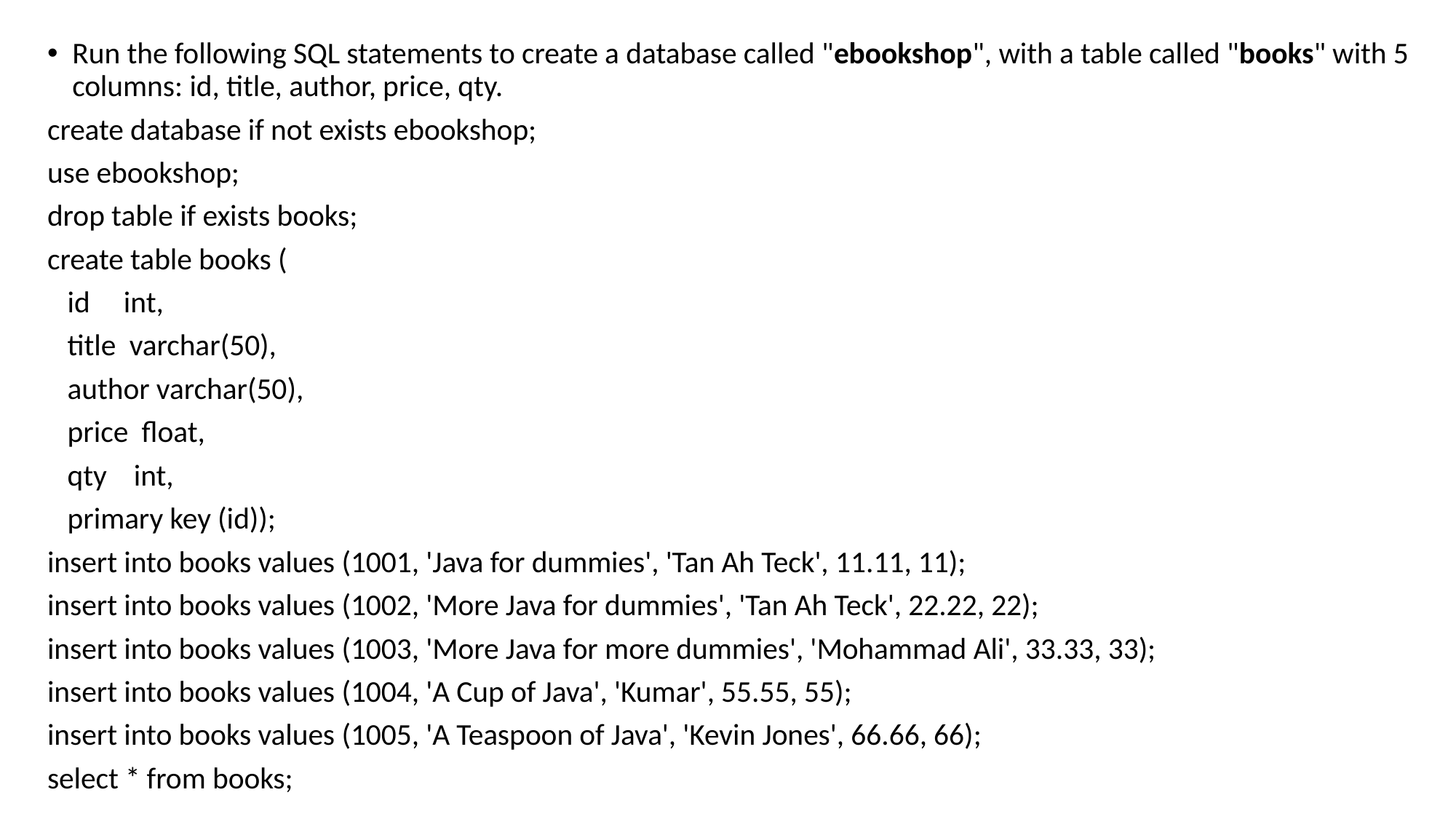

Run the following SQL statements to create a database called "ebookshop", with a table called "books" with 5 columns: id, title, author, price, qty.
create database if not exists ebookshop;
use ebookshop;
drop table if exists books;
create table books (
   id     int,
   title  varchar(50),
   author varchar(50),
   price  float,
   qty    int,
   primary key (id));
insert into books values (1001, 'Java for dummies', 'Tan Ah Teck', 11.11, 11);
insert into books values (1002, 'More Java for dummies', 'Tan Ah Teck', 22.22, 22);
insert into books values (1003, 'More Java for more dummies', 'Mohammad Ali', 33.33, 33);
insert into books values (1004, 'A Cup of Java', 'Kumar', 55.55, 55);
insert into books values (1005, 'A Teaspoon of Java', 'Kevin Jones', 66.66, 66);
select * from books;